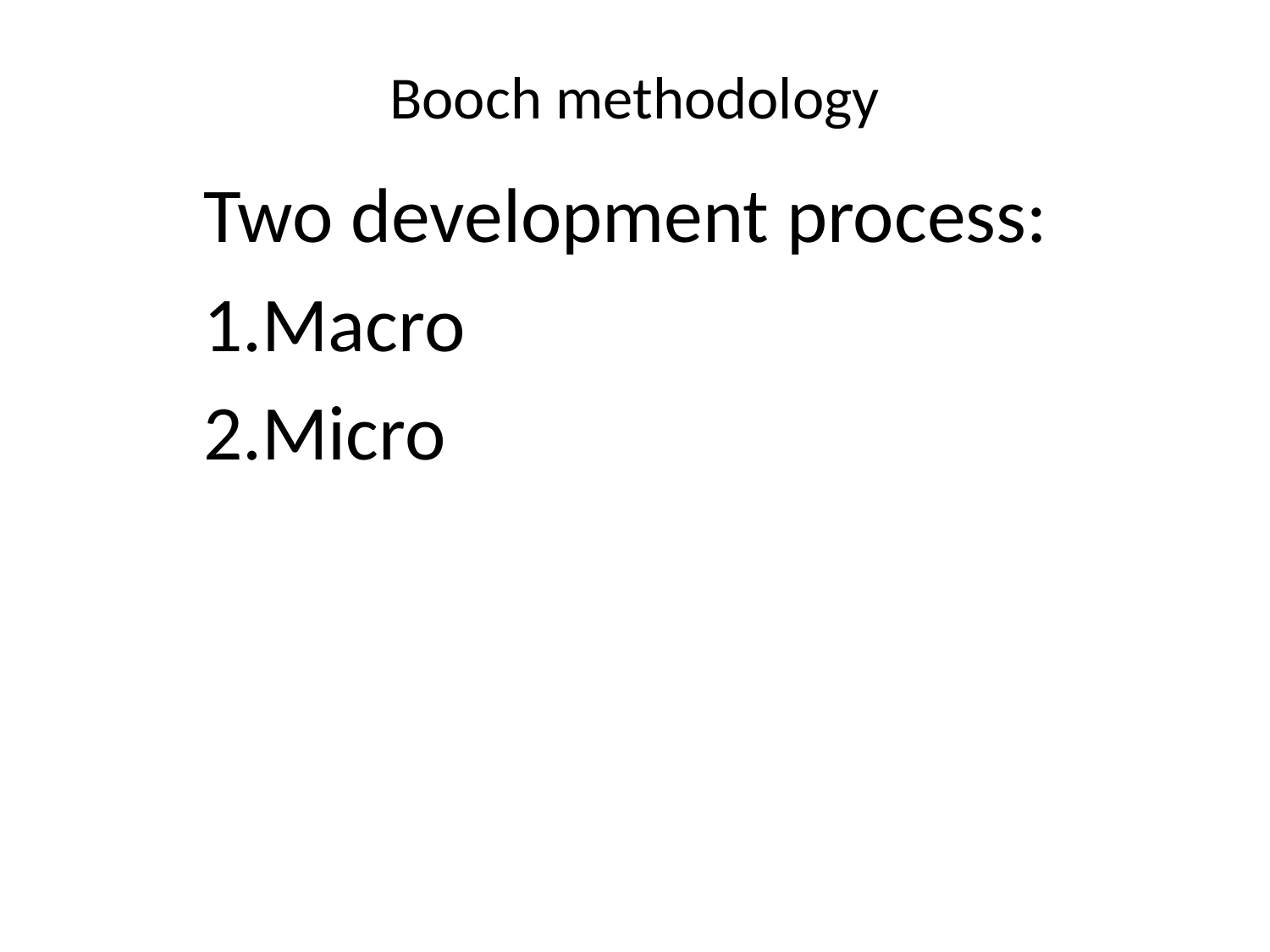

# Booch methodology
Two development process:
1.Macro
2.Micro